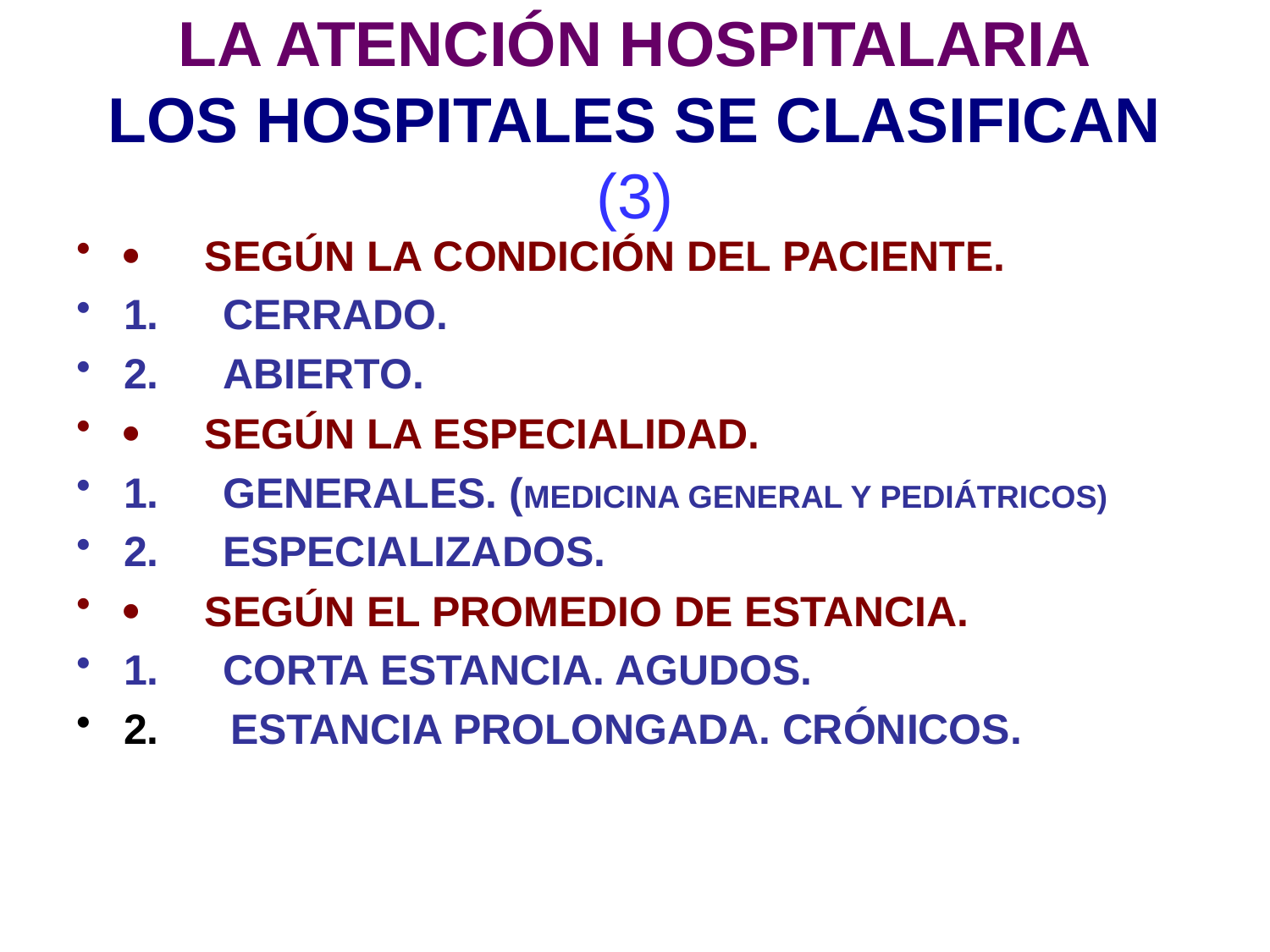

# LA ATENCIÓN HOSPITALARIA LOS HOSPITALES SE CLASIFICAN (3)
•      SEGÚN LA CONDICIÓN DEL PACIENTE.
1.      CERRADO.
2.      ABIERTO.
•      SEGÚN LA ESPECIALIDAD.
1.      GENERALES. (MEDICINA GENERAL Y PEDIÁTRICOS)
2.      ESPECIALIZADOS.
•      SEGÚN EL PROMEDIO DE ESTANCIA.
1.      CORTA ESTANCIA. AGUDOS.
2.      ESTANCIA PROLONGADA. CRÓNICOS.